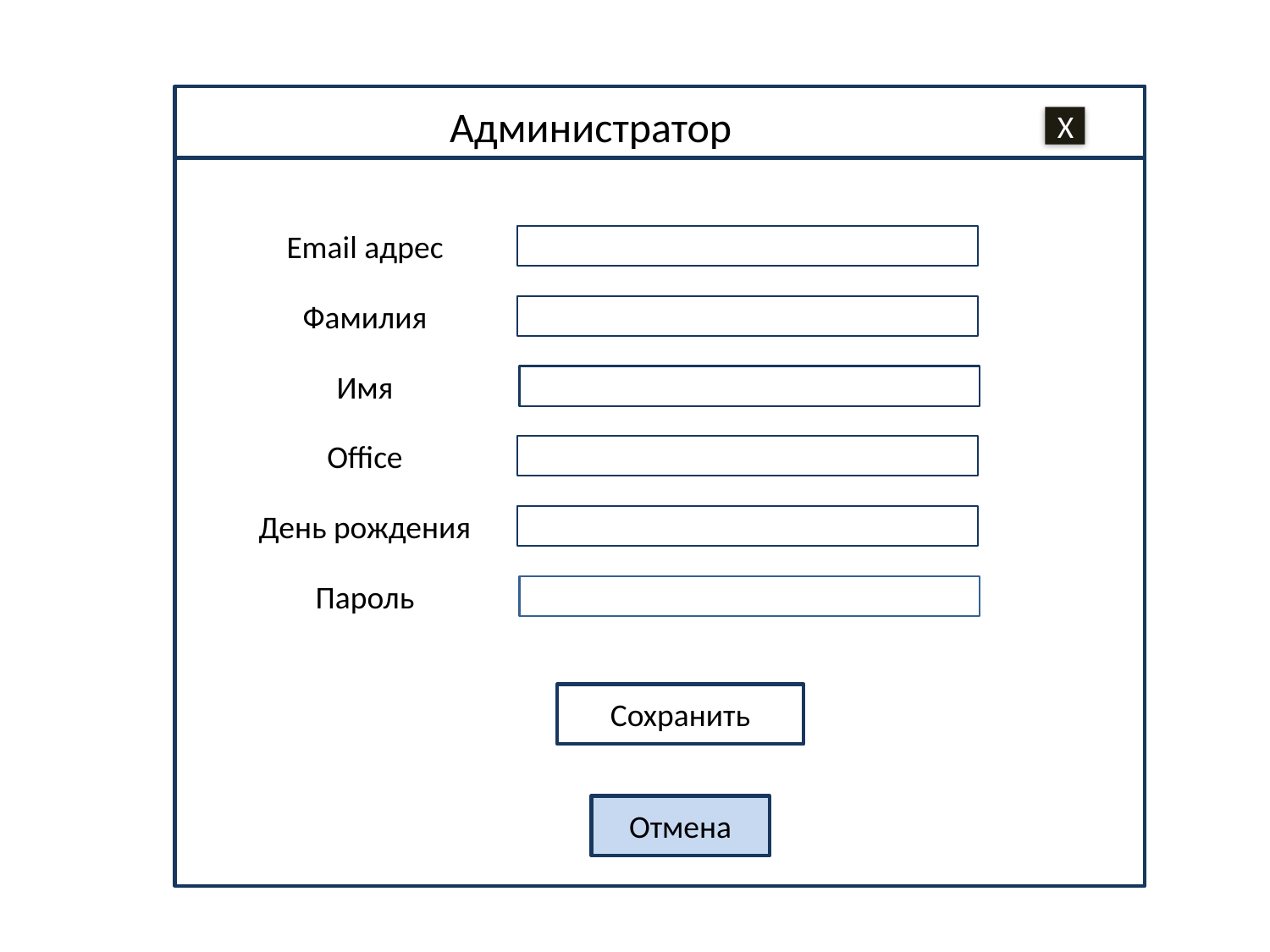

Администратор
Х
Email адрес

Фамилия

Имя

Office

День рождения

Пароль

Сохранить
Отмена